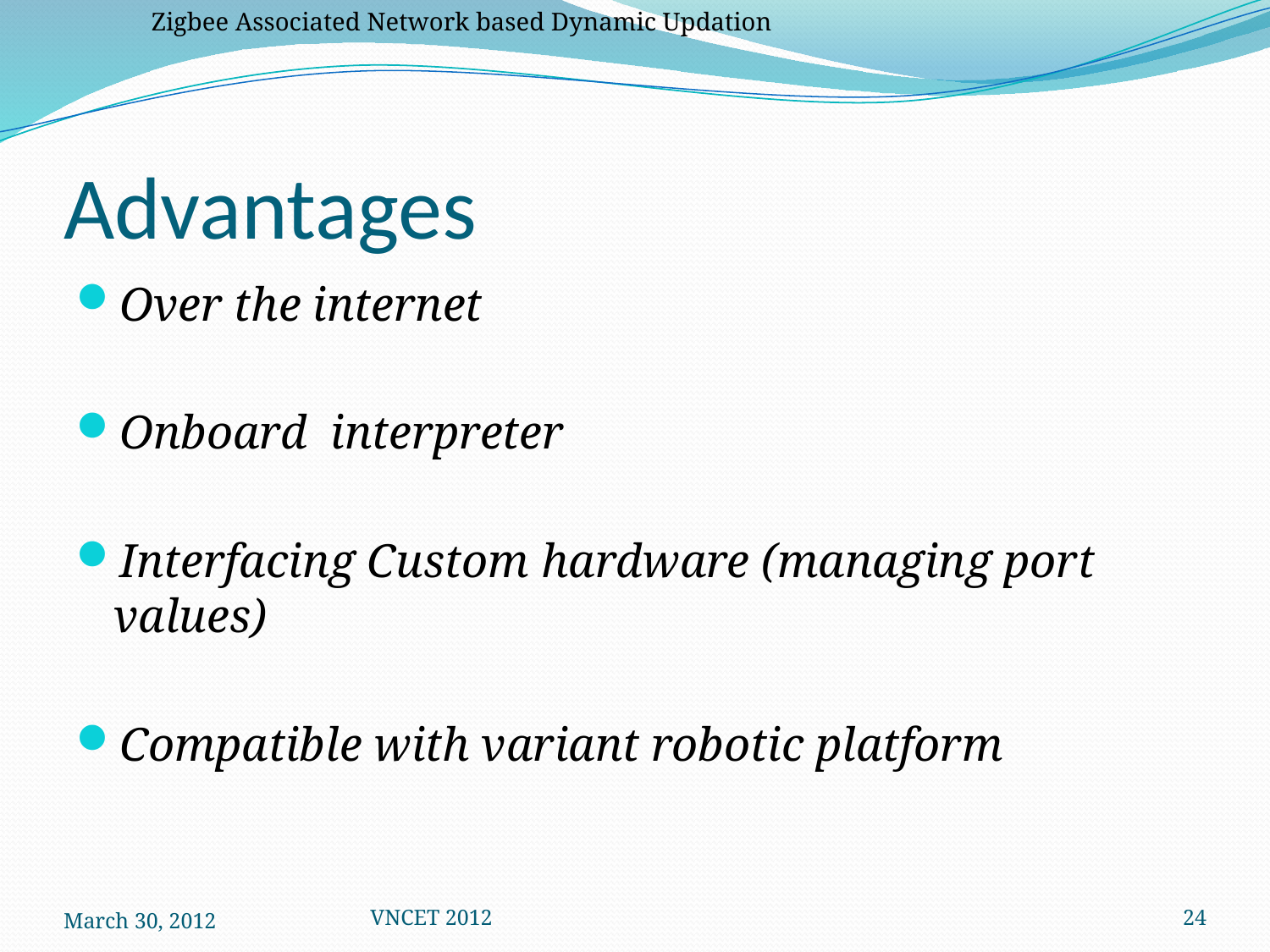

Zigbee Associated Network based Dynamic Updation
# Advantages
Over the internet

Onboard  interpreter

Interfacing Custom hardware (managing port values)

Compatible with variant robotic platform
March 30, 2012
VNCET 2012
24